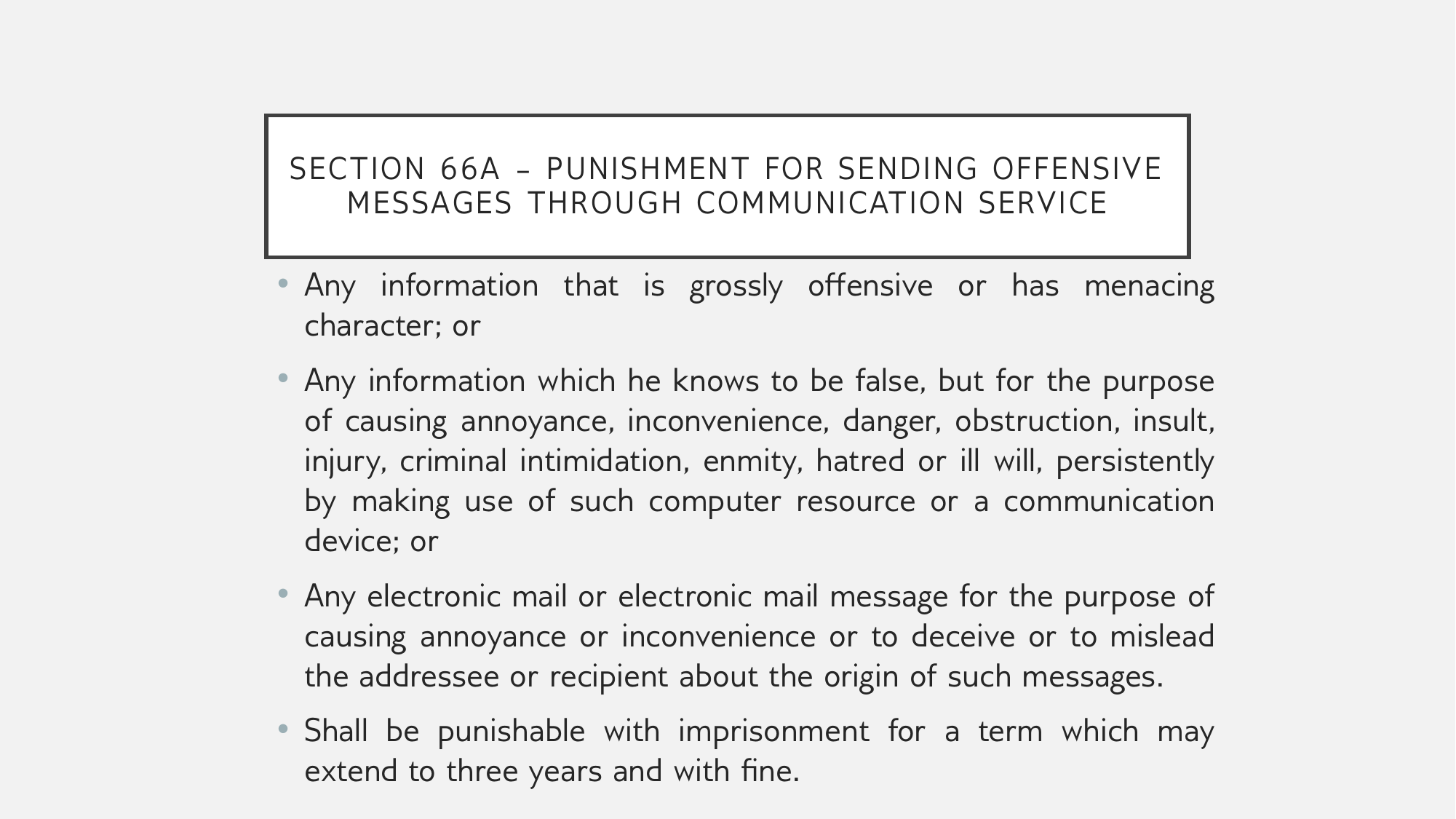

# Section 66A – Punishment for sending offensive messages through communication service
Any information that is grossly offensive or has menacing character; or
Any information which he knows to be false, but for the purpose of causing annoyance, inconvenience, danger, obstruction, insult, injury, criminal intimidation, enmity, hatred or ill will, persistently by making use of such computer resource or a communication device; or
Any electronic mail or electronic mail message for the purpose of causing annoyance or inconvenience or to deceive or to mislead the addressee or recipient about the origin of such messages.
Shall be punishable with imprisonment for a term which may extend to three years and with fine.